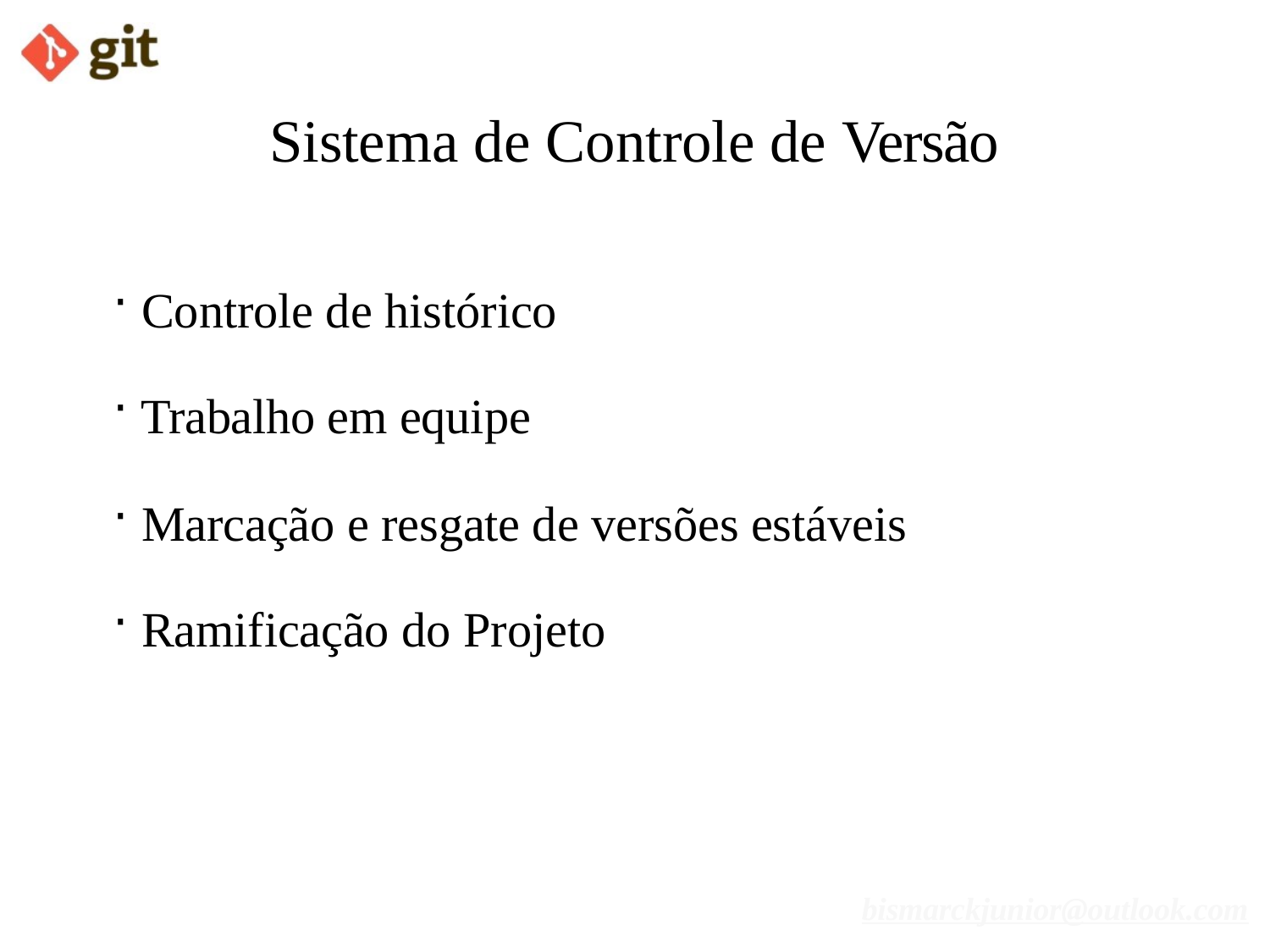

# Sistema de Controle de Versão
Controle de histórico
Trabalho em equipe
Marcação e resgate de versões estáveis
Ramificação do Projeto
bismarckjunior@outlook.com